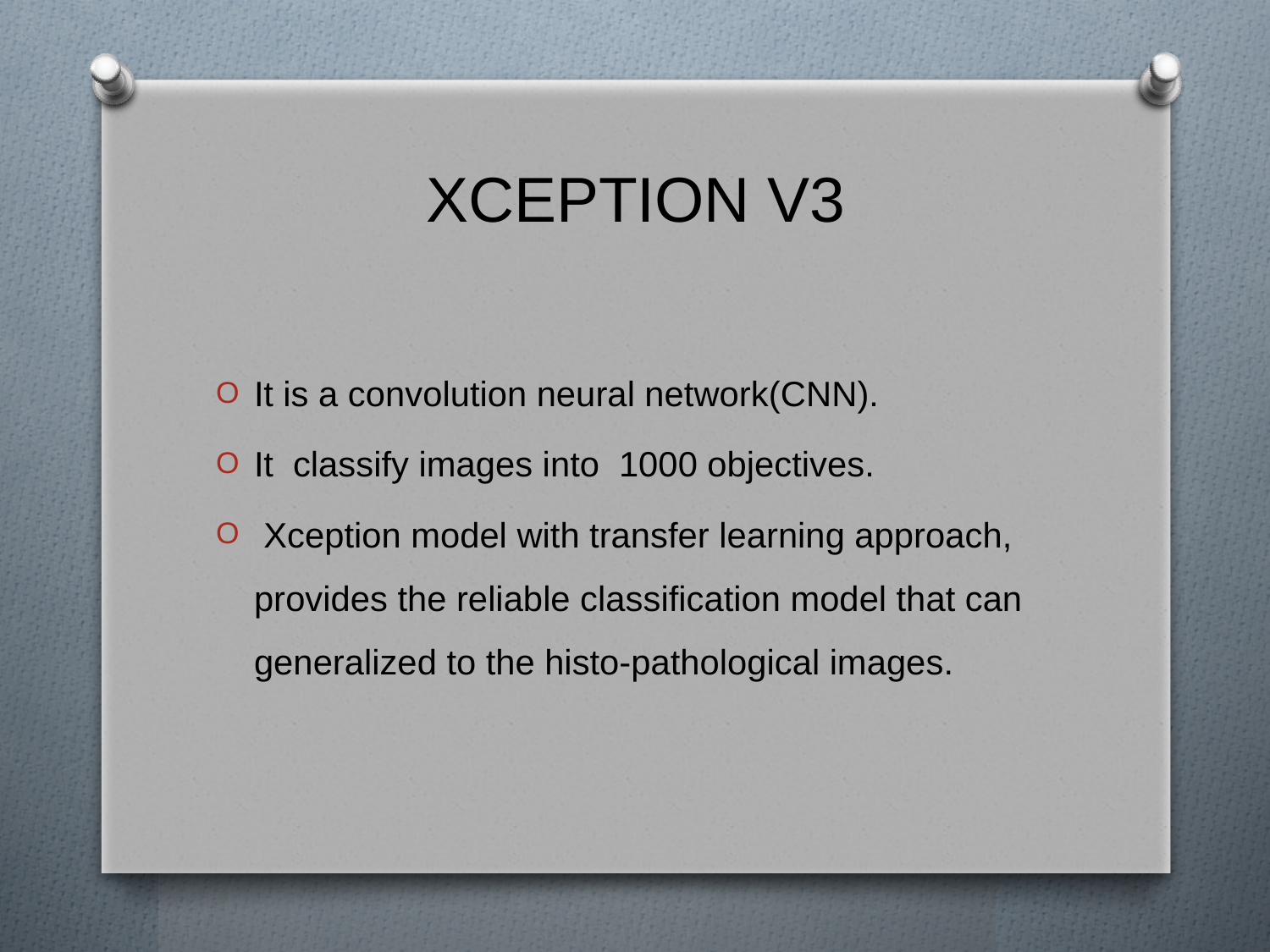

# XCEPTION V3

It is a convolution neural network(CNN).
It  classify images into  1000 objectives.
 Xception model with transfer learning approach, provides the reliable classification model that can generalized to the histo-pathological images.